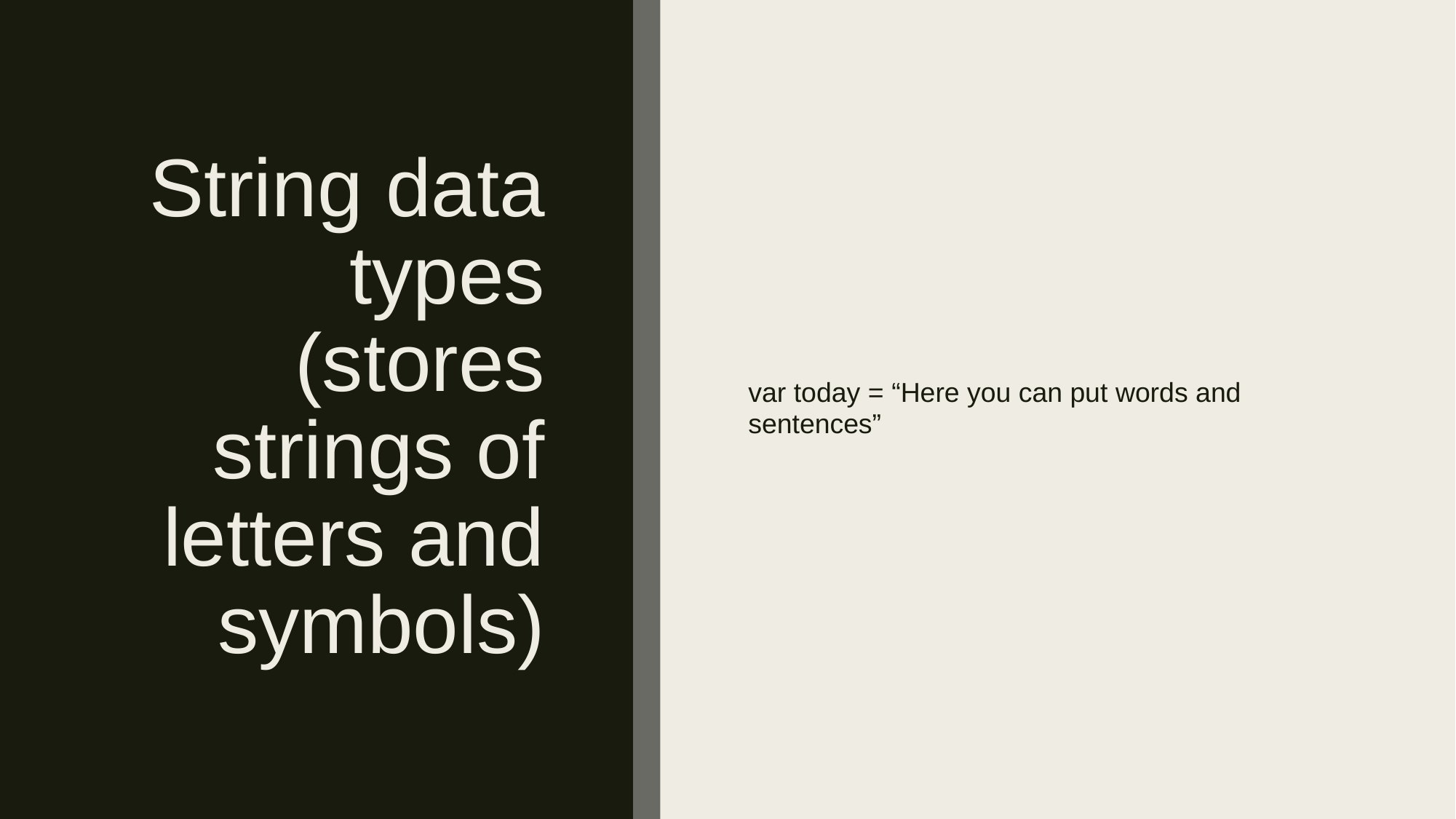

# String data types (stores strings of letters and symbols)
var today = “Here you can put words and sentences”